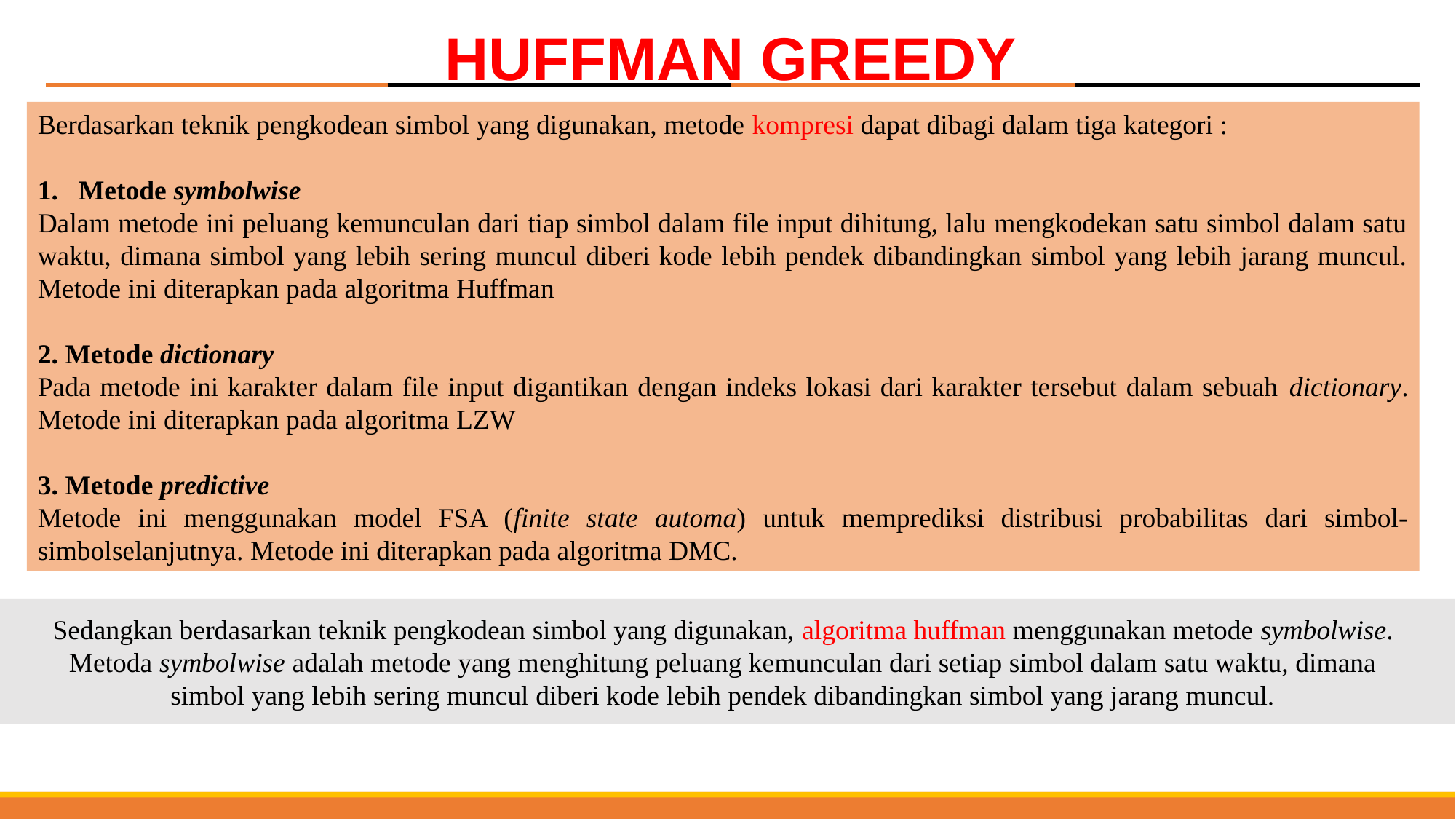

HUFFMAN GREEDY
Berdasarkan teknik pengkodean simbol yang digunakan, metode kompresi dapat dibagi dalam tiga kategori :

Metode symbolwise
Dalam metode ini peluang kemunculan dari tiap simbol dalam file input dihitung, lalu mengkodekan satu simbol dalam satu waktu, dimana simbol yang lebih sering muncul diberi kode lebih pendek dibandingkan simbol yang lebih jarang muncul. Metode ini diterapkan pada algoritma Huffman

2. Metode dictionary
Pada metode ini karakter dalam file input digantikan dengan indeks lokasi dari karakter tersebut dalam sebuah dictionary. Metode ini diterapkan pada algoritma LZW

3. Metode predictive
Metode ini menggunakan model FSA (finite state automa) untuk memprediksi distribusi probabilitas dari simbol-simbolselanjutnya. Metode ini diterapkan pada algoritma DMC.

Sedangkan berdasarkan teknik pengkodean simbol yang digunakan, algoritma huffman menggunakan metode symbolwise. Metoda symbolwise adalah metode yang menghitung peluang kemunculan dari setiap simbol dalam satu waktu, dimana simbol yang lebih sering muncul diberi kode lebih pendek dibandingkan simbol yang jarang muncul.